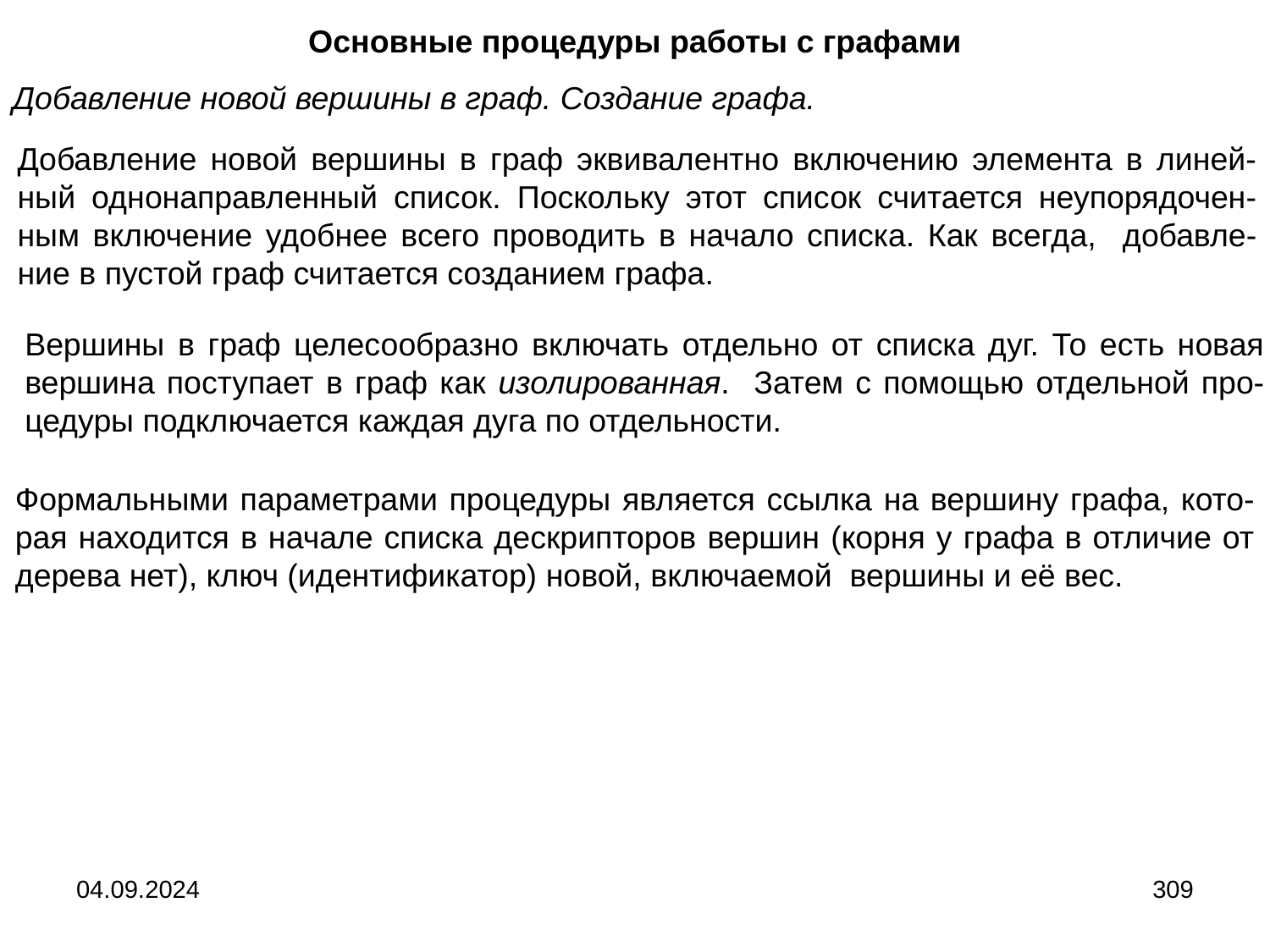

Основные процедуры работы с графами
Добавление новой вершины в граф. Создание графа.
Добавление новой вершины в граф эквивалентно включению элемента в линей-ный однонаправленный список. Поскольку этот список считается неупорядочен-ным включение удобнее всего проводить в начало списка. Как всегда,  добавле-ние в пустой граф считается созданием графа.
Вершины в граф целесообразно включать отдельно от списка дуг. То есть новая вершина поступает в граф как изолированная.  Затем с помощью отдельной про-цедуры подключается каждая дуга по отдельности.
Формальными параметрами процедуры является ссылка на вершину графа, кото-рая находится в начале списка дескрипторов вершин (корня у графа в отличие от дерева нет), ключ (идентификатор) новой, включаемой  вершины и её вес.
04.09.2024
309